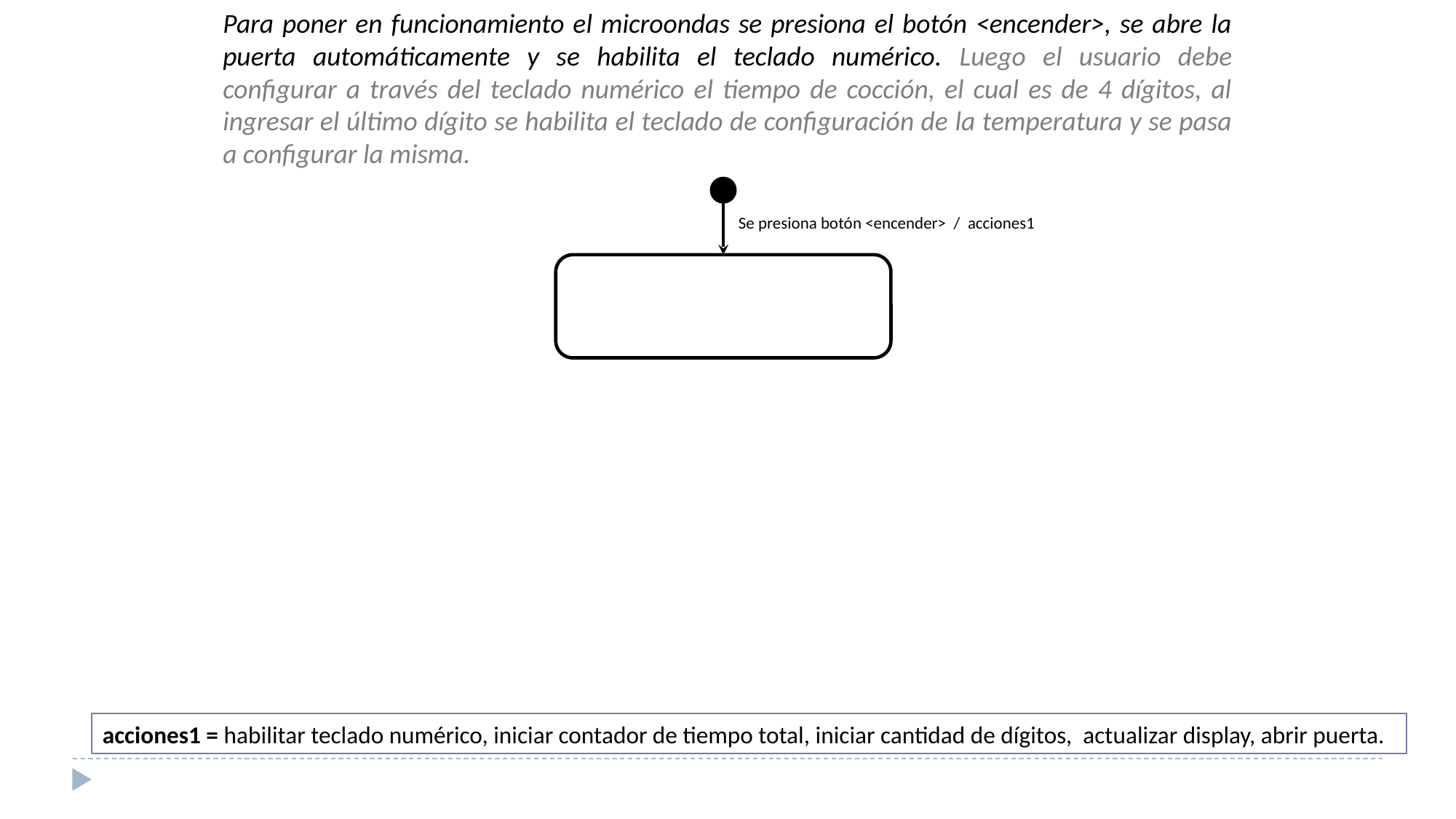

Para poner en funcionamiento el microondas se presiona el botón <encender>, se abre la puerta automáticamente y se habilita el teclado numérico. Luego el usuario debe configurar a través del teclado numérico el tiempo de cocción, el cual es de 4 dígitos, al ingresar el último dígito se habilita el teclado de configuración de la temperatura y se pasa a configurar la misma.

Se presiona botón <encender>  /  acciones1

acciones1 = habilitar teclado numérico, iniciar contador de tiempo total, iniciar cantidad de dígitos,  actualizar display, abrir puerta.